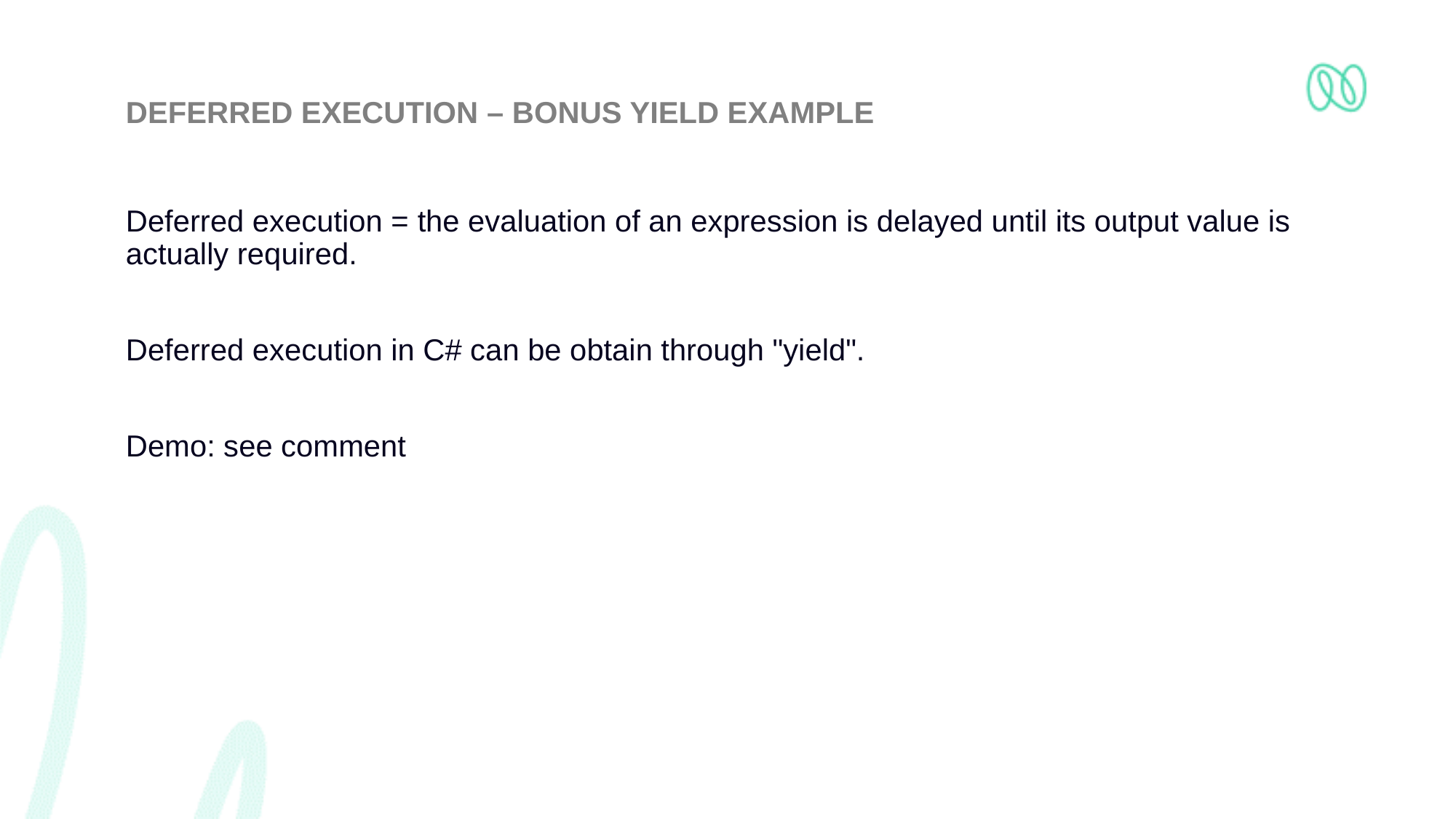

# Deferred execution – bonus yield example
Deferred execution = the evaluation of an expression is delayed until its output value is actually required.

Deferred execution in C# can be obtain through "yield".

Demo: see comment